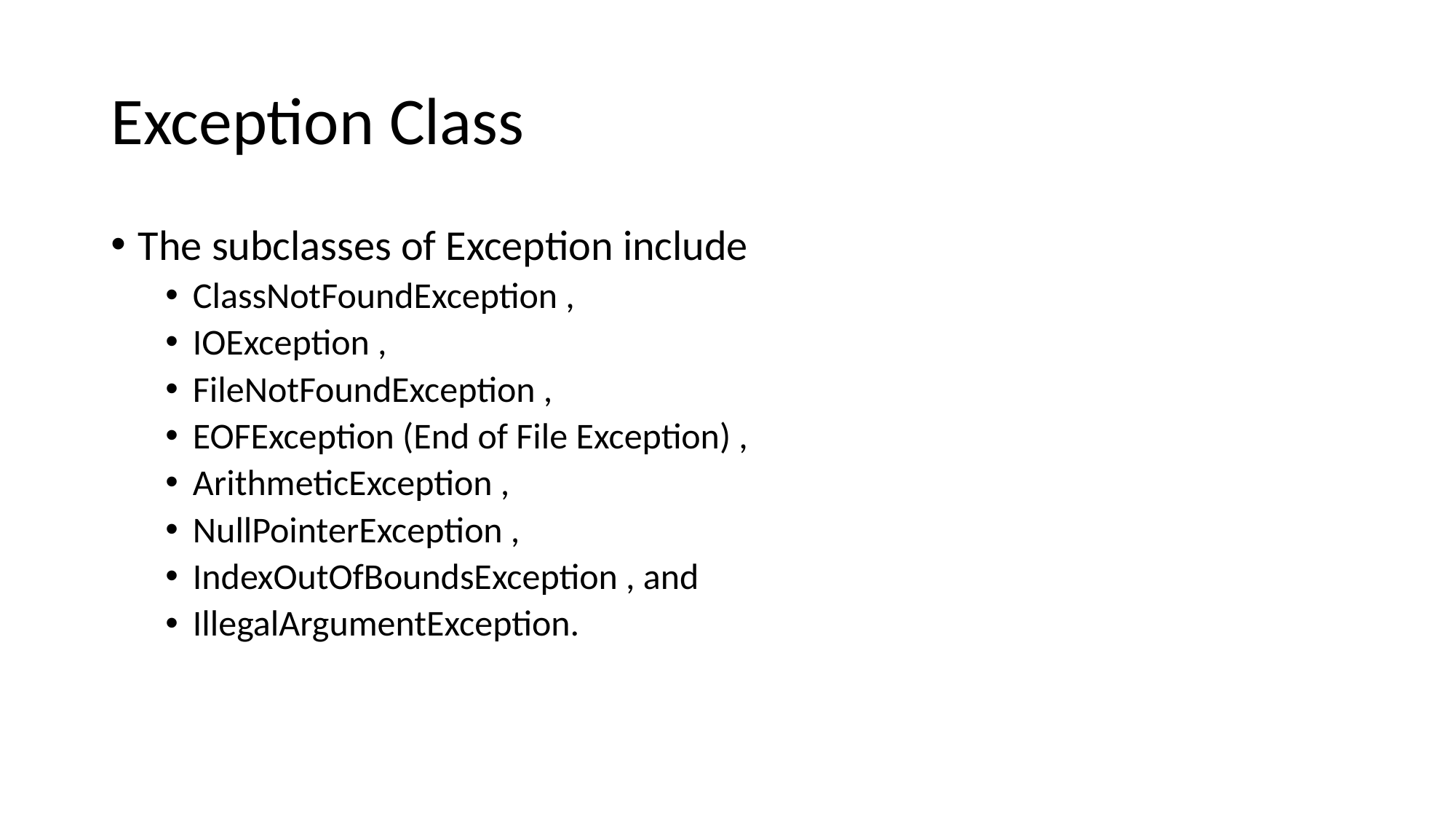

# Exception Class
The subclasses of Exception include
ClassNotFoundException ,
IOException ,
FileNotFoundException ,
EOFException (End of File Exception) ,
ArithmeticException ,
NullPointerException ,
IndexOutOfBoundsException , and
IllegalArgumentException.